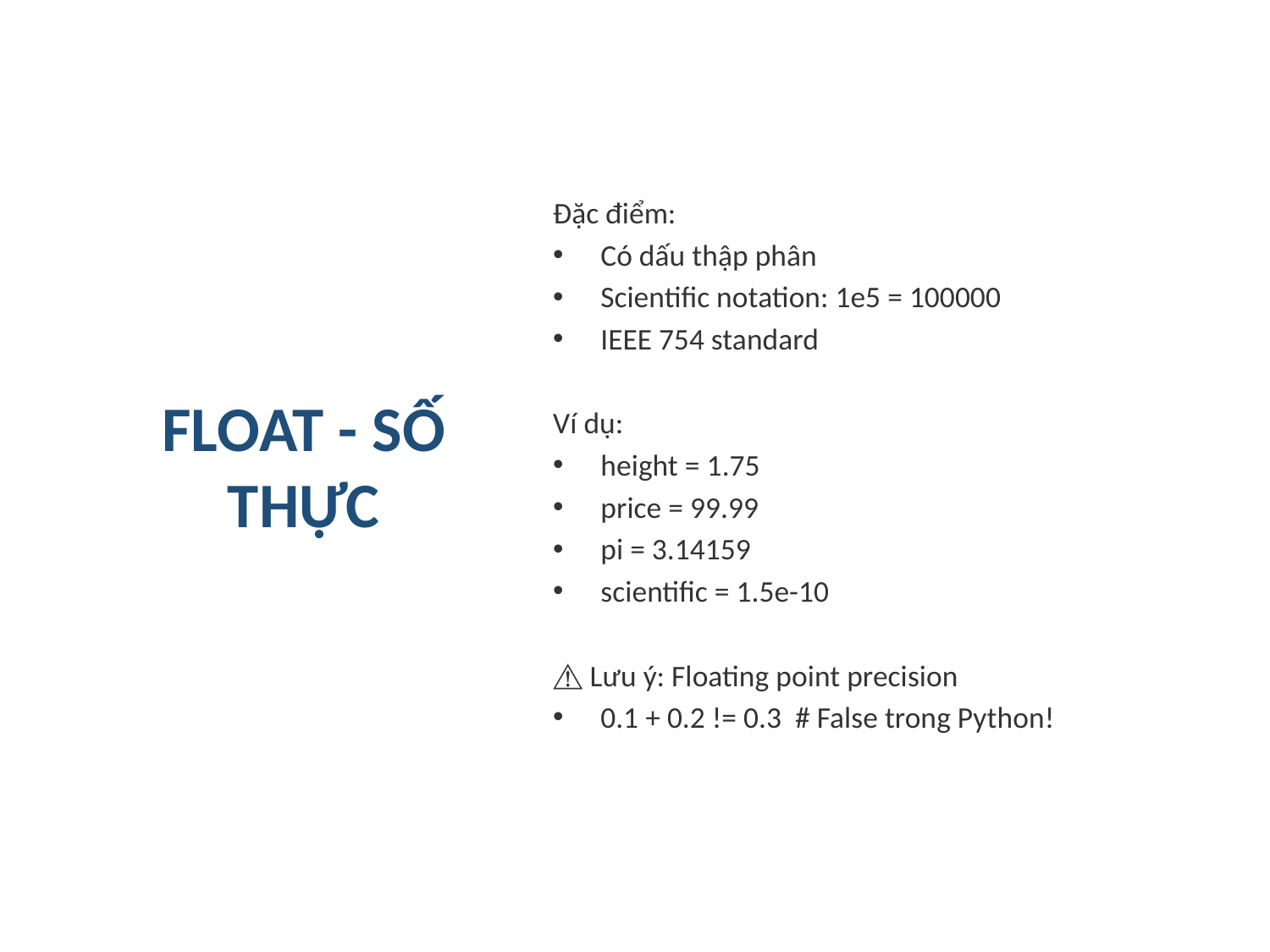

# FLOAT - SỐ THỰC
Đặc điểm:
Có dấu thập phân
Scientific notation: 1e5 = 100000
IEEE 754 standard

Ví dụ:
height = 1.75
price = 99.99
pi = 3.14159
scientific = 1.5e-10

⚠️ Lưu ý: Floating point precision
0.1 + 0.2 != 0.3  # False trong Python!